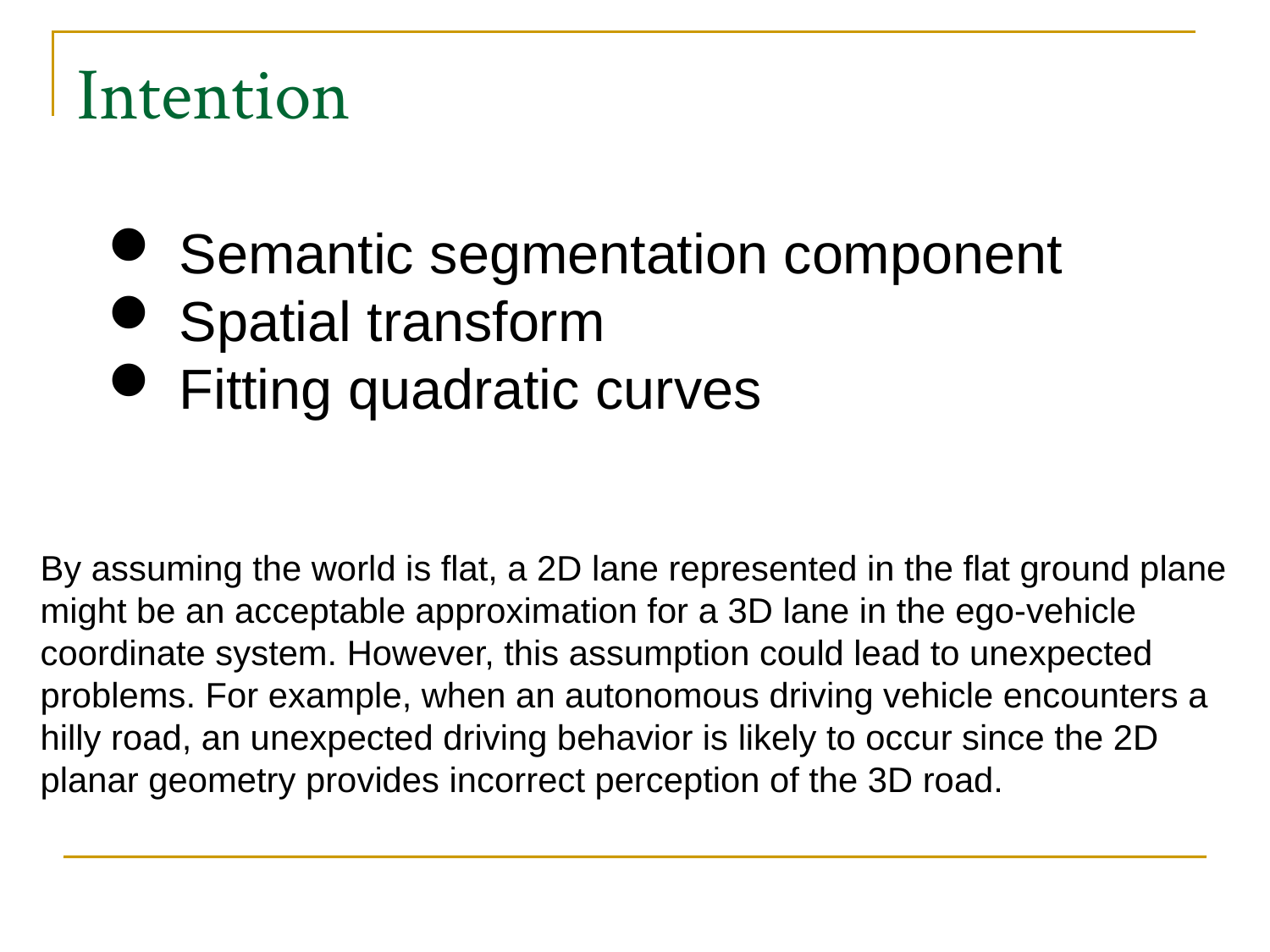

# Intention
Semantic segmentation component
Spatial transform
Fitting quadratic curves
By assuming the world is flat, a 2D lane represented in the flat ground plane might be an acceptable approximation for a 3D lane in the ego-vehicle coordinate system. However, this assumption could lead to unexpected problems. For example, when an autonomous driving vehicle encounters a hilly road, an unexpected driving behavior is likely to occur since the 2D planar geometry provides incorrect perception of the 3D road.